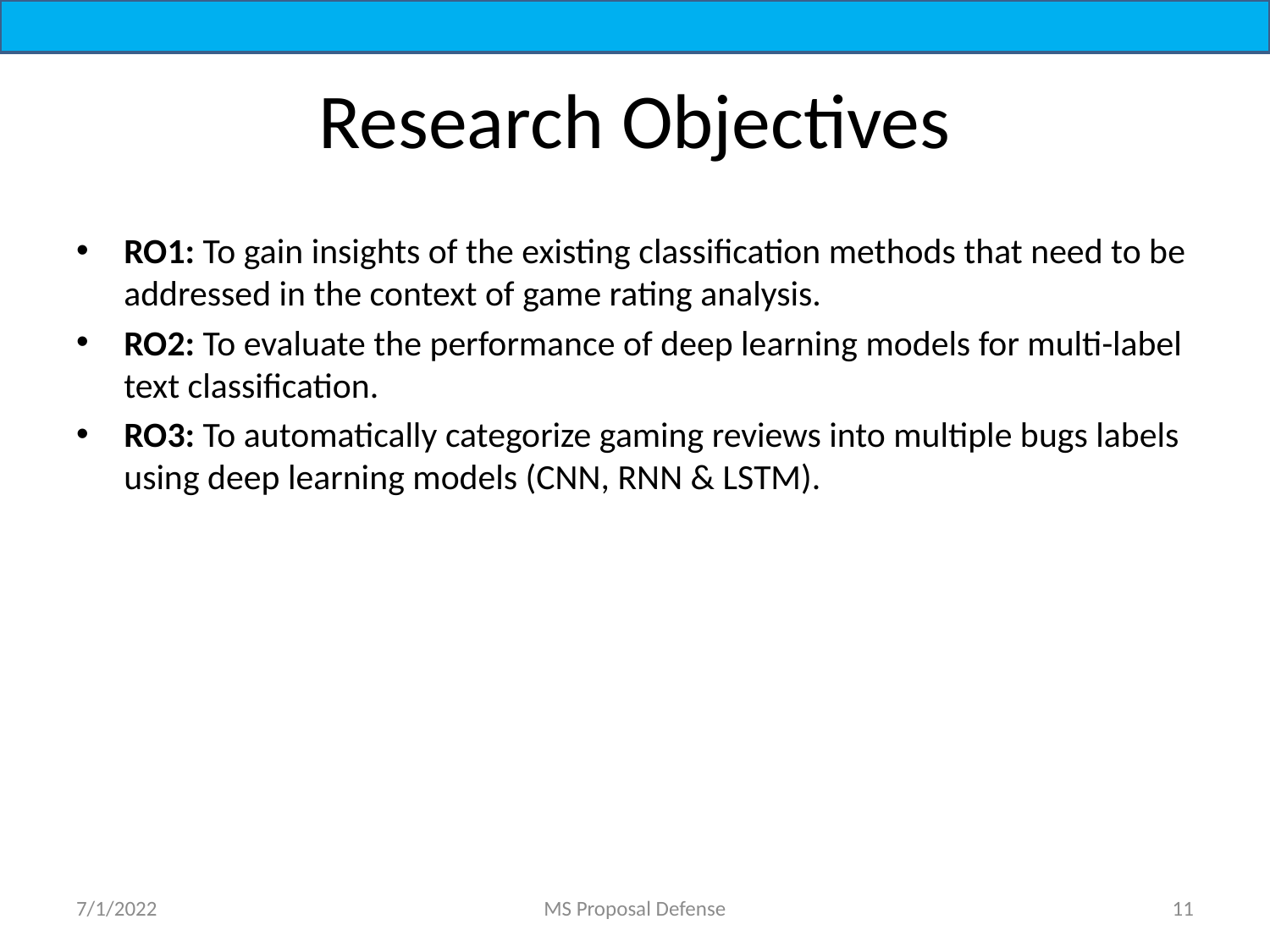

# Research Objectives
RO1: To gain insights of the existing classification methods that need to be addressed in the context of game rating analysis.
RO2: To evaluate the performance of deep learning models for multi-label text classification.
RO3: To automatically categorize gaming reviews into multiple bugs labels using deep learning models (CNN, RNN & LSTM).
7/1/2022
MS Proposal Defense
11